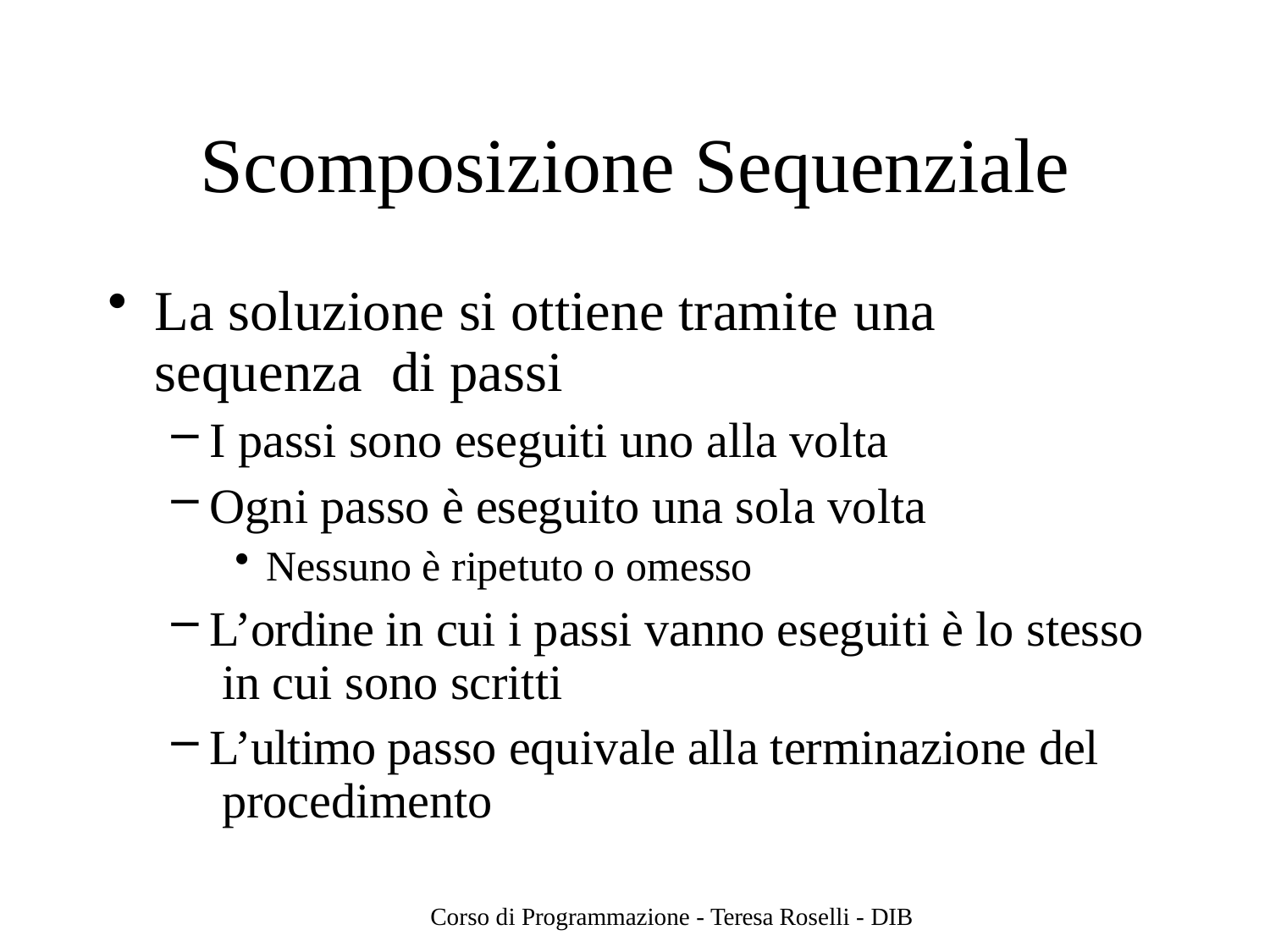

# Scomposizione Sequenziale
La soluzione si ottiene tramite una sequenza  di passi
I passi sono eseguiti uno alla volta
Ogni passo è eseguito una sola volta
Nessuno è ripetuto o omesso
L’ordine in cui i passi vanno eseguiti è lo stesso  in cui sono scritti
L’ultimo passo equivale alla terminazione del  procedimento
Corso di Programmazione - Teresa Roselli - DIB